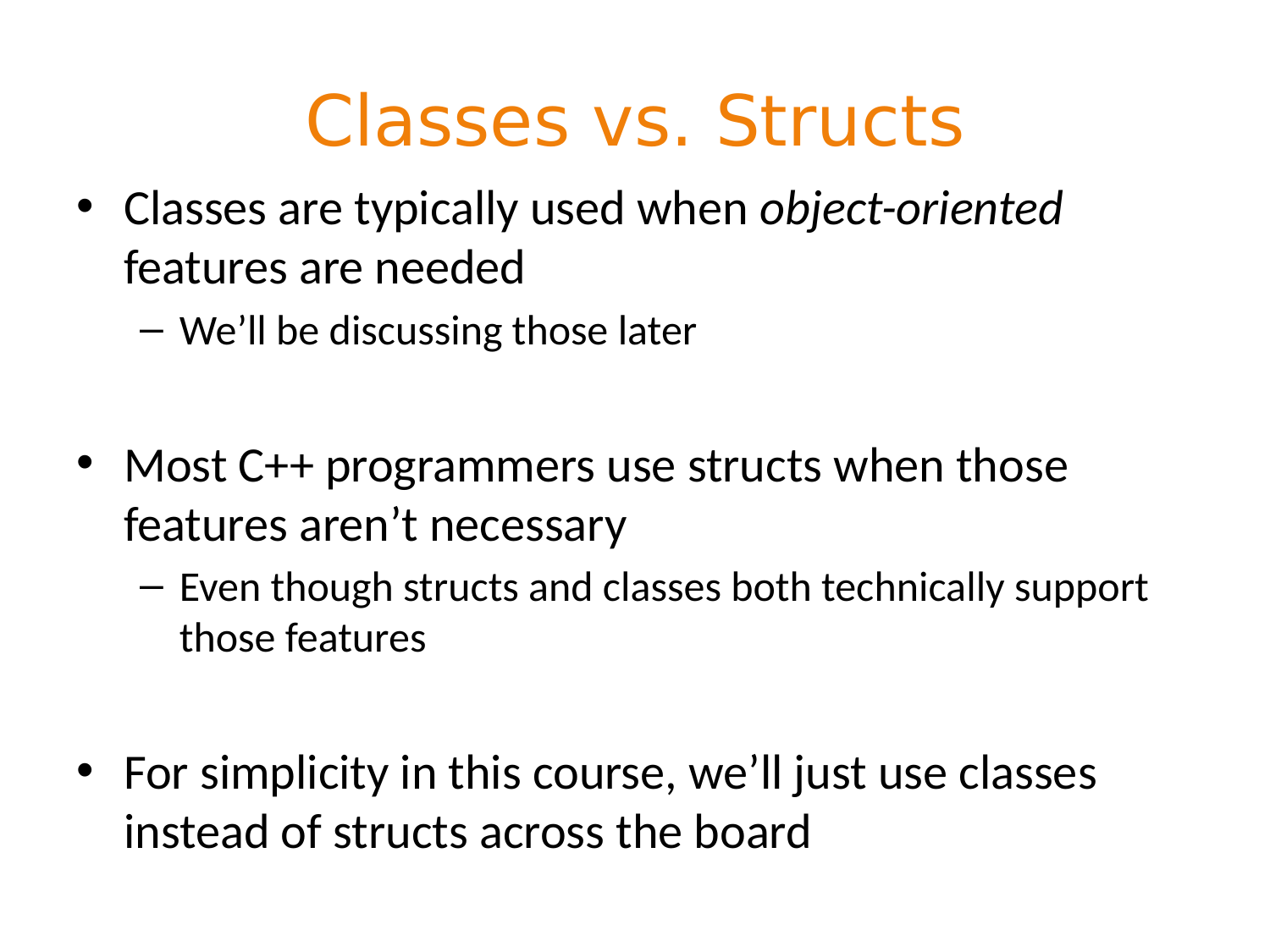

# Classes vs. Structs
Classes are typically used when object-oriented features are needed
We’ll be discussing those later

Most C++ programmers use structs when those features aren’t necessary
Even though structs and classes both technically support those features

For simplicity in this course, we’ll just use classes instead of structs across the board